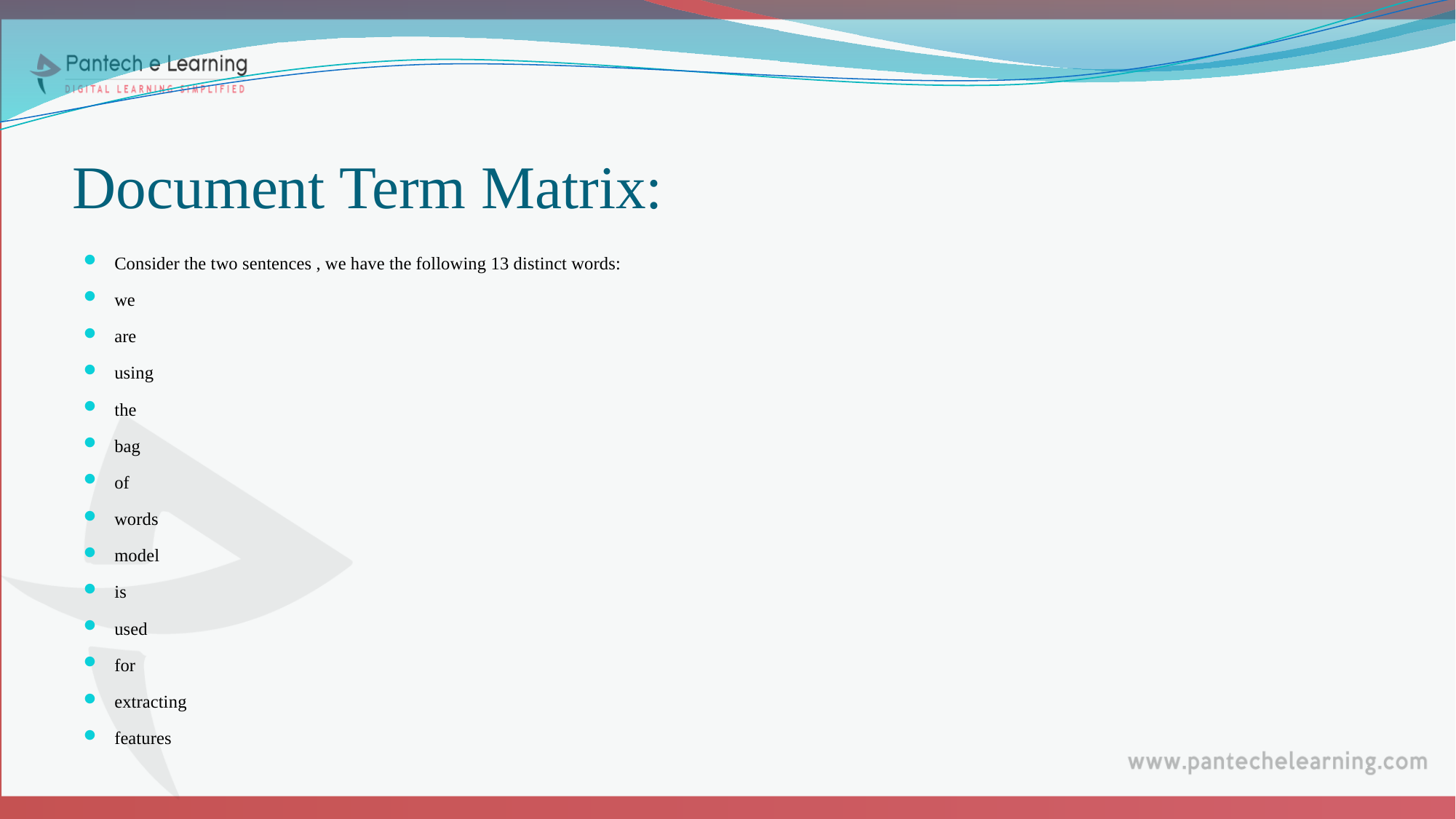

# Document Term Matrix:
Consider the two sentences , we have the following 13 distinct words:
we
are
using
the
bag
of
words
model
is
used
for
extracting
features